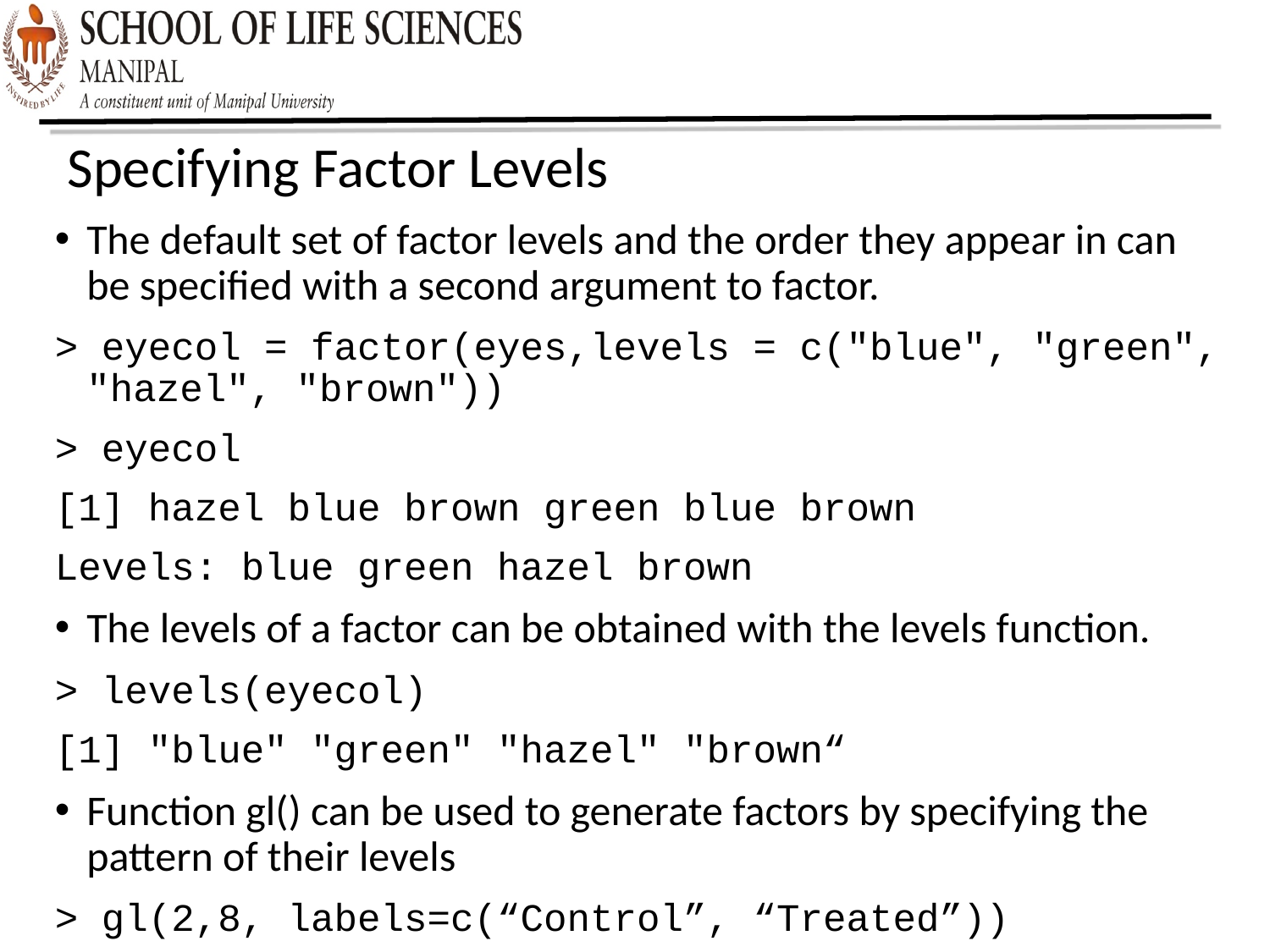

Specifying Factor Levels
The default set of factor levels and the order they appear in can be specified with a second argument to factor.
> eyecol = factor(eyes,levels = c("blue", "green", "hazel", "brown"))
> eyecol
[1] hazel blue brown green blue brown
Levels: blue green hazel brown
The levels of a factor can be obtained with the levels function.
> levels(eyecol)
[1] "blue" "green" "hazel" "brown“
Function gl() can be used to generate factors by specifying the pattern of their levels
> gl(2,8, labels=c(“Control”, “Treated”))